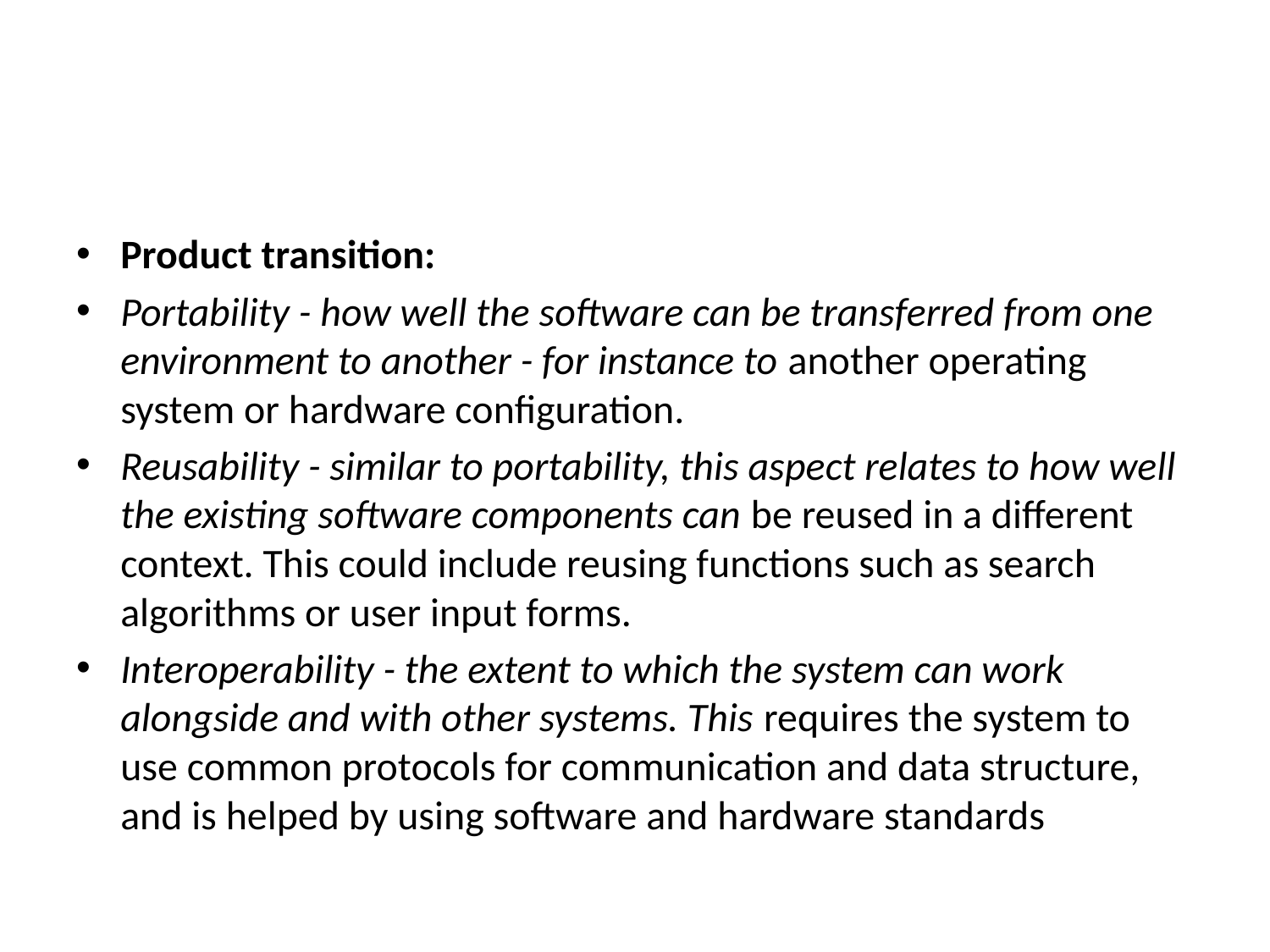

#
Product transition:
Portability - how well the software can be transferred from one environment to another - for instance to another operating system or hardware configuration.
Reusability - similar to portability, this aspect relates to how well the existing software components can be reused in a different context. This could include reusing functions such as search algorithms or user input forms.
Interoperability - the extent to which the system can work alongside and with other systems. This requires the system to use common protocols for communication and data structure, and is helped by using software and hardware standards